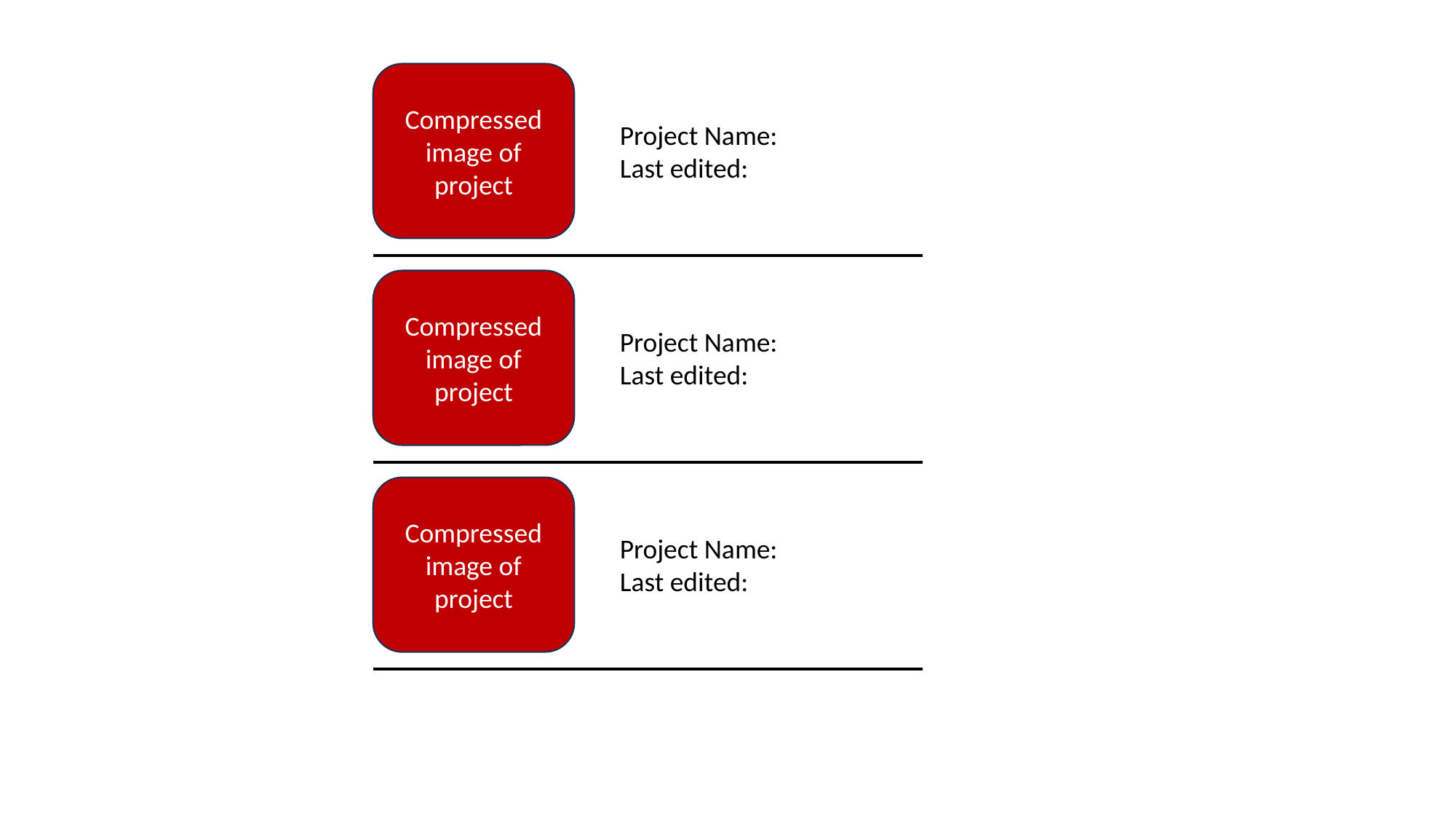

Compressed image of project
Project Name:
Last edited:
Compressed image of project
Project Name:
Last edited:
Compressed image of project
Project Name:
Last edited: